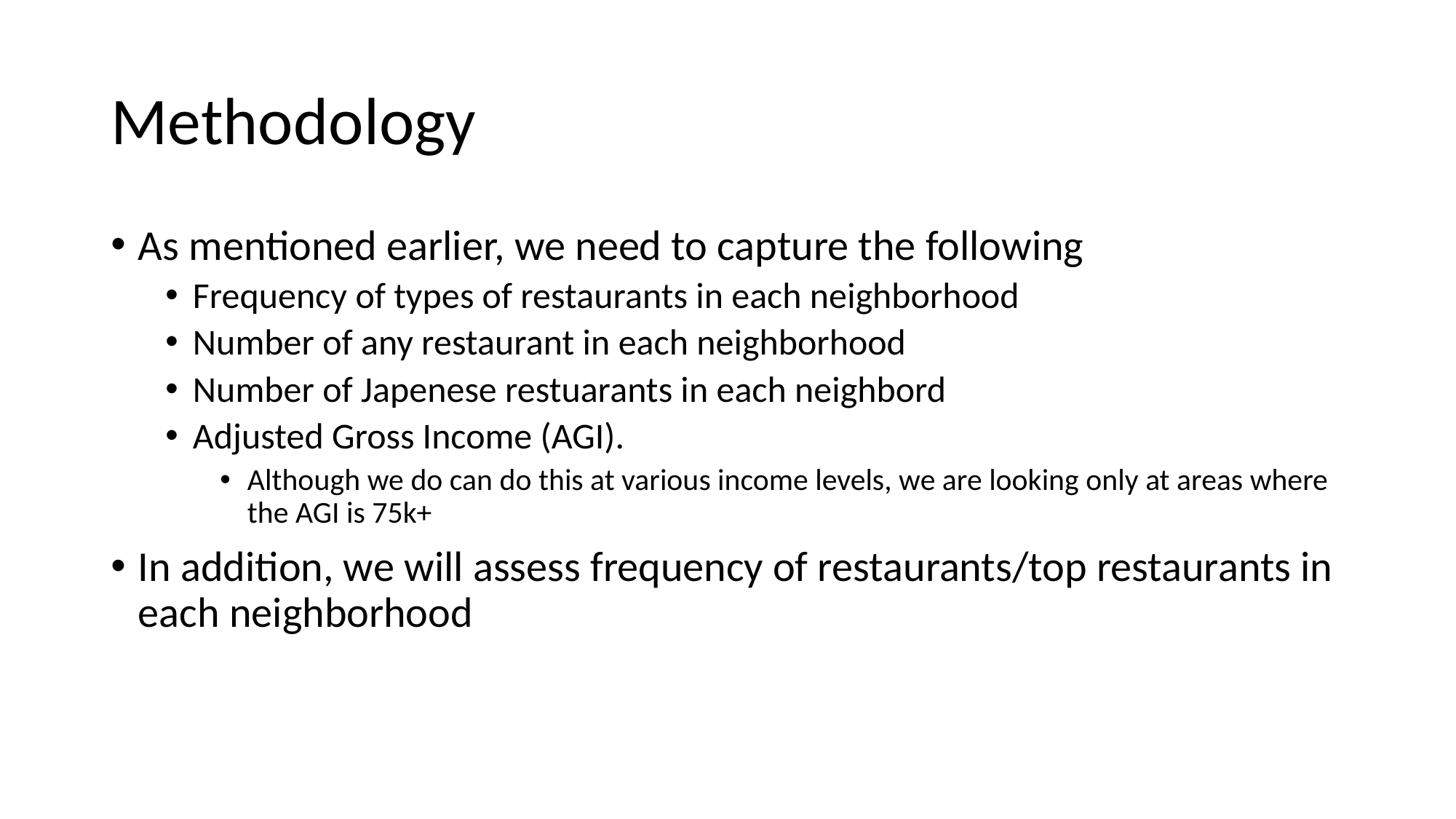

# Methodology
As mentioned earlier, we need to capture the following
Frequency of types of restaurants in each neighborhood
Number of any restaurant in each neighborhood
Number of Japenese restuarants in each neighbord
Adjusted Gross Income (AGI).
Although we do can do this at various income levels, we are looking only at areas where the AGI is 75k+
In addition, we will assess frequency of restaurants/top restaurants in each neighborhood